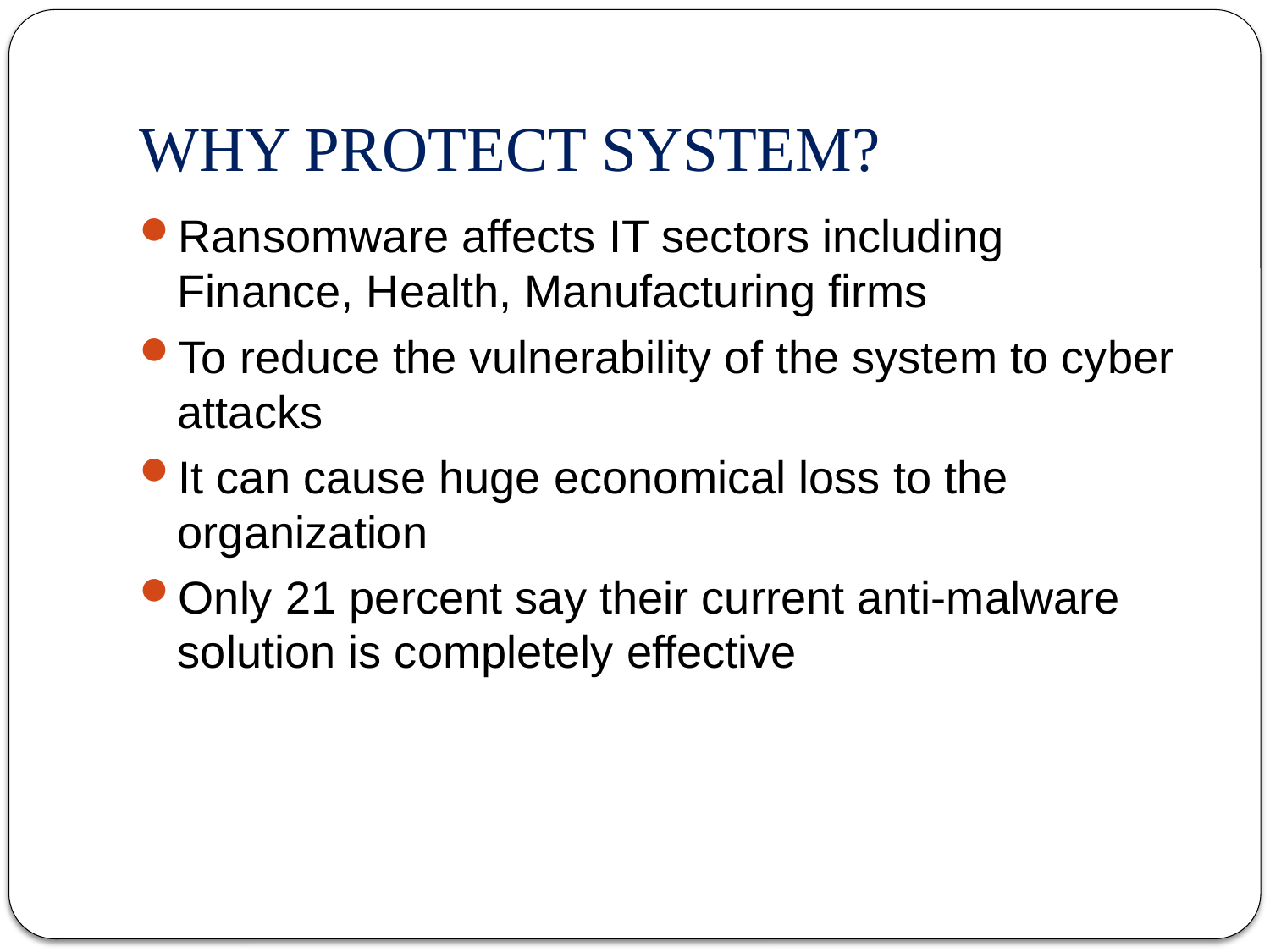

# WHY PROTECT SYSTEM?
Ransomware affects IT sectors including Finance, Health, Manufacturing firms
To reduce the vulnerability of the system to cyber attacks
It can cause huge economical loss to the organization
Only 21 percent say their current anti-malware solution is completely effective